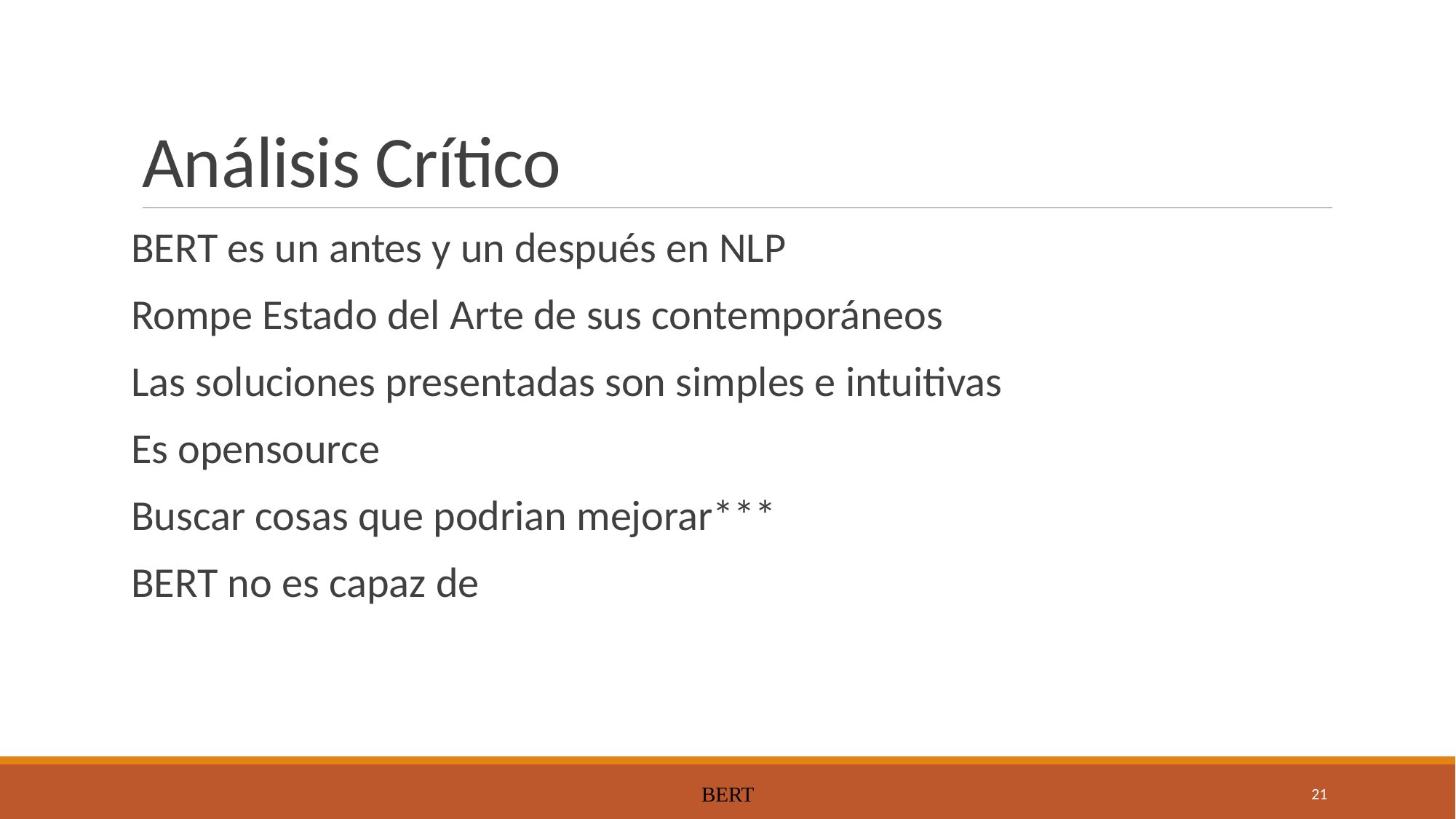

# Análisis Crítico
BERT es un antes y un después en NLP
Rompe Estado del Arte de sus contemporáneos
Las soluciones presentadas son simples e intuitivas
Es opensource
Buscar cosas que podrian mejorar***
BERT no es capaz de
BERT
21